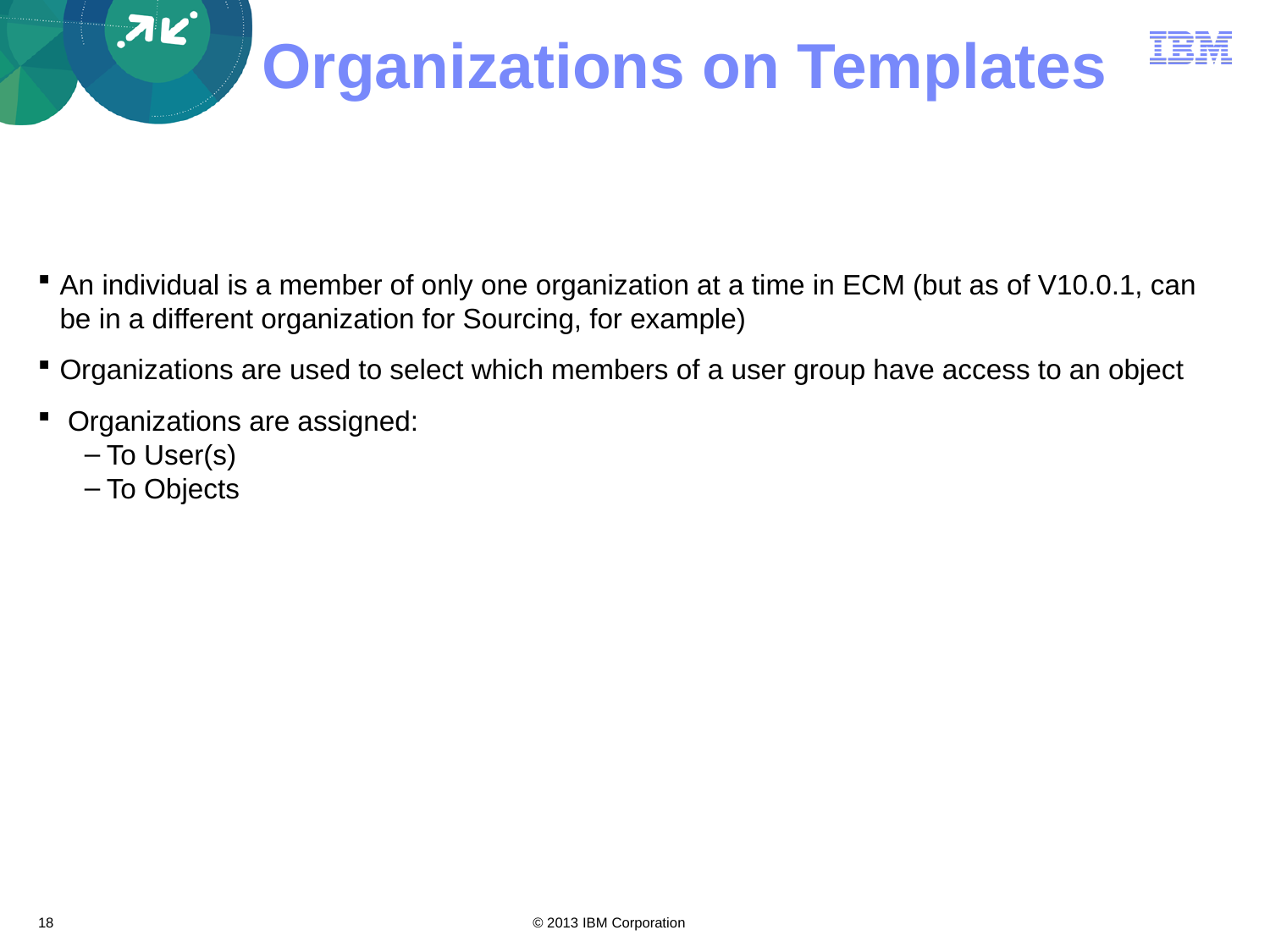

Organizations on Templates
An individual is a member of only one organization at a time in ECM (but as of V10.0.1, can be in a different organization for Sourcing, for example)
Organizations are used to select which members of a user group have access to an object
 Organizations are assigned:
To User(s)
To Objects
18